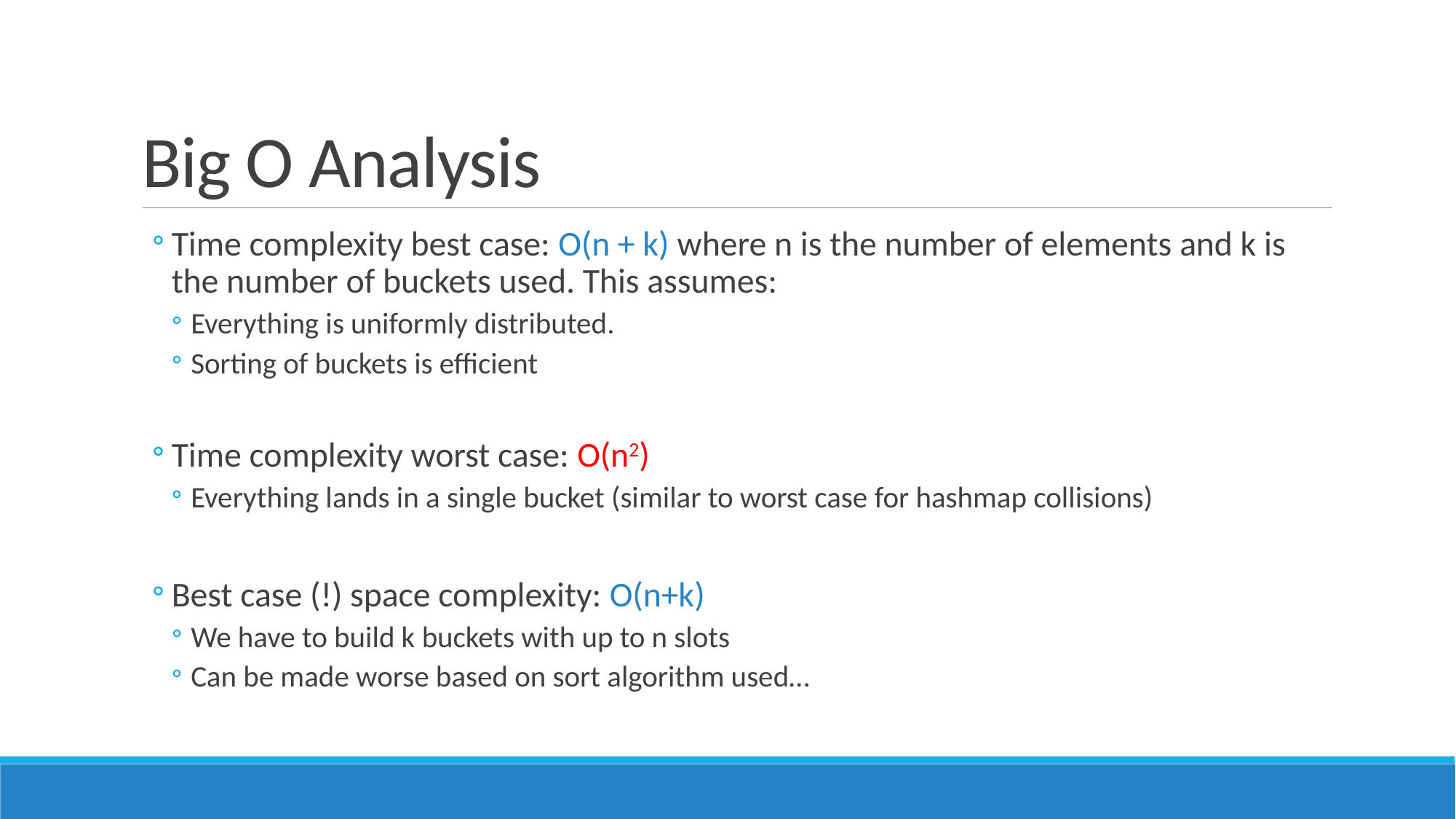

# Big O Analysis
Time complexity best case: O(n + k) where n is the number of elements and k is the number of buckets used. This assumes:
Everything is uniformly distributed.
Sorting of buckets is efficient

Time complexity worst case: O(n2)
Everything lands in a single bucket (similar to worst case for hashmap collisions)

Best case (!) space complexity: O(n+k)
We have to build k buckets with up to n slots
Can be made worse based on sort algorithm used…